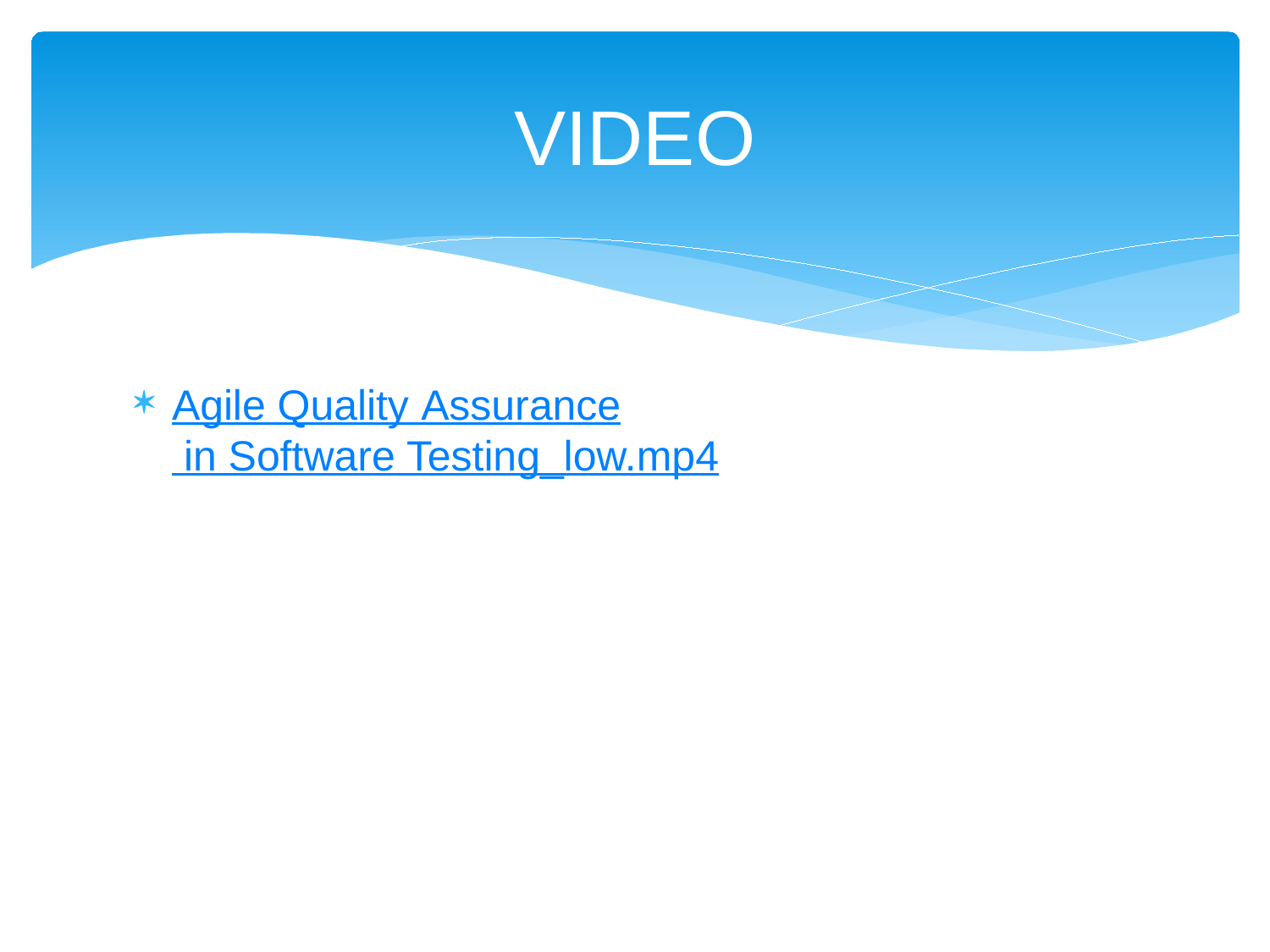

# VIDEO
Agile Quality Assurance in Software Testing_low.mp4